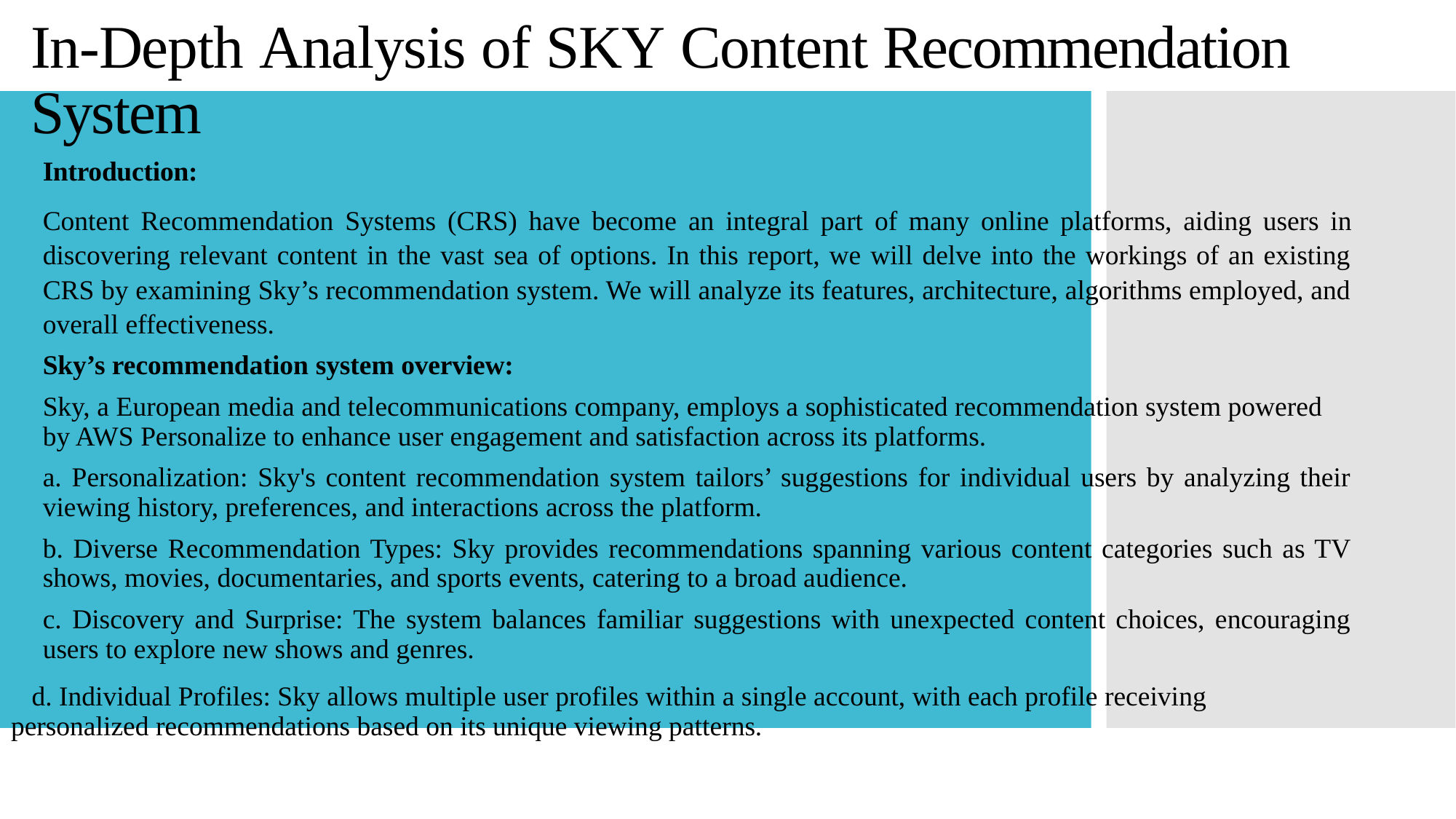

# In-Depth Analysis of SKY Content Recommendation System
Introduction:
Content Recommendation Systems (CRS) have become an integral part of many online platforms, aiding users in discovering relevant content in the vast sea of options. In this report, we will delve into the workings of an existing CRS by examining Sky’s recommendation system. We will analyze its features, architecture, algorithms employed, and overall effectiveness.
Sky’s recommendation system overview:
Sky, a European media and telecommunications company, employs a sophisticated recommendation system powered by AWS Personalize to enhance user engagement and satisfaction across its platforms.
a. Personalization: Sky's content recommendation system tailors’ suggestions for individual users by analyzing their viewing history, preferences, and interactions across the platform.
b. Diverse Recommendation Types: Sky provides recommendations spanning various content categories such as TV shows, movies, documentaries, and sports events, catering to a broad audience.
c. Discovery and Surprise: The system balances familiar suggestions with unexpected content choices, encouraging users to explore new shows and genres.
   d. Individual Profiles: Sky allows multiple user profiles within a single account, with each profile receiving personalized recommendations based on its unique viewing patterns.